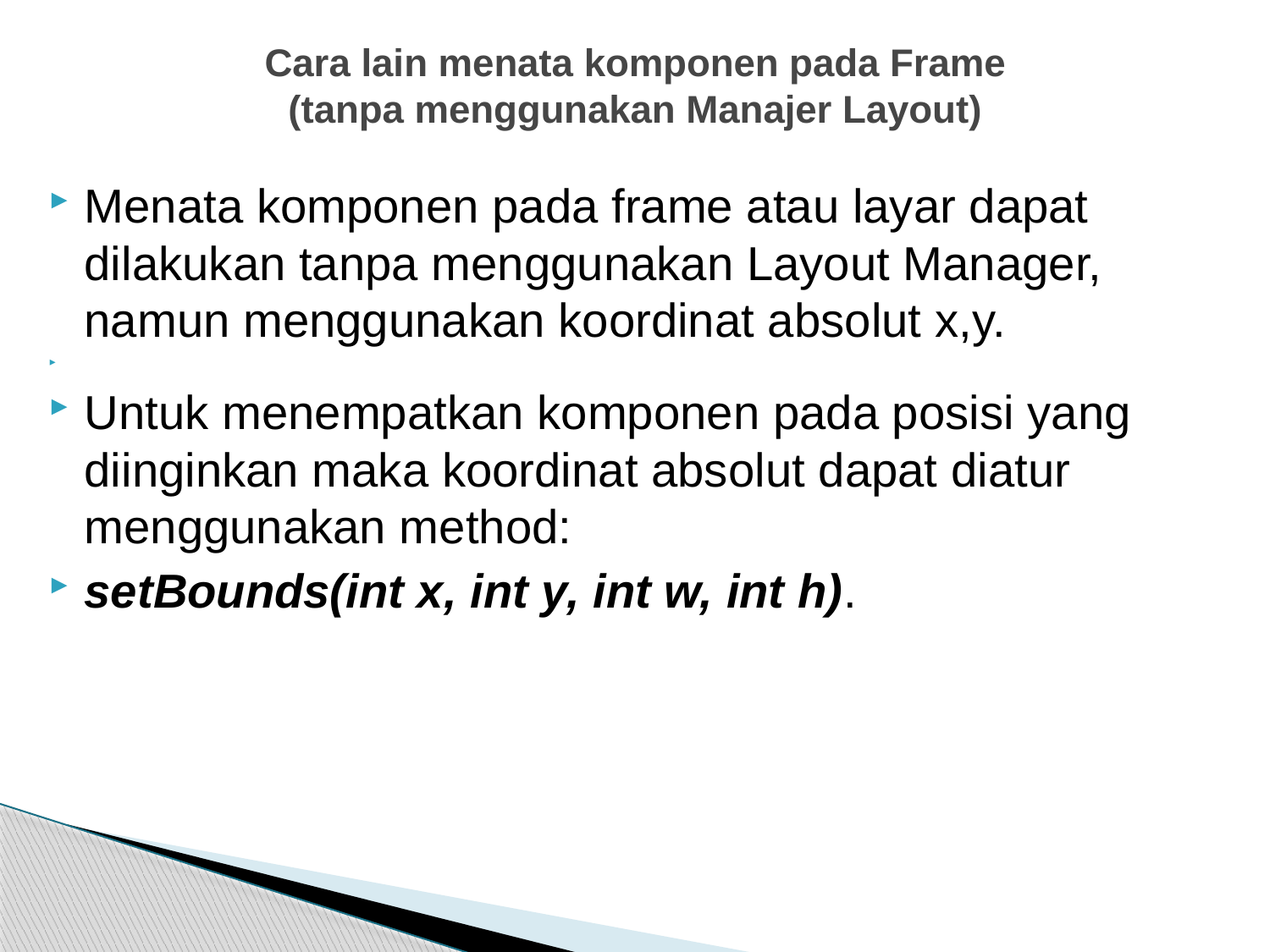

# Cara lain menata komponen pada Frame (tanpa menggunakan Manajer Layout)
Menata komponen pada frame atau layar dapat dilakukan tanpa menggunakan Layout Manager, namun menggunakan koordinat absolut x,y.

Untuk menempatkan komponen pada posisi yang diinginkan maka koordinat absolut dapat diatur menggunakan method:
setBounds(int x, int y, int w, int h).